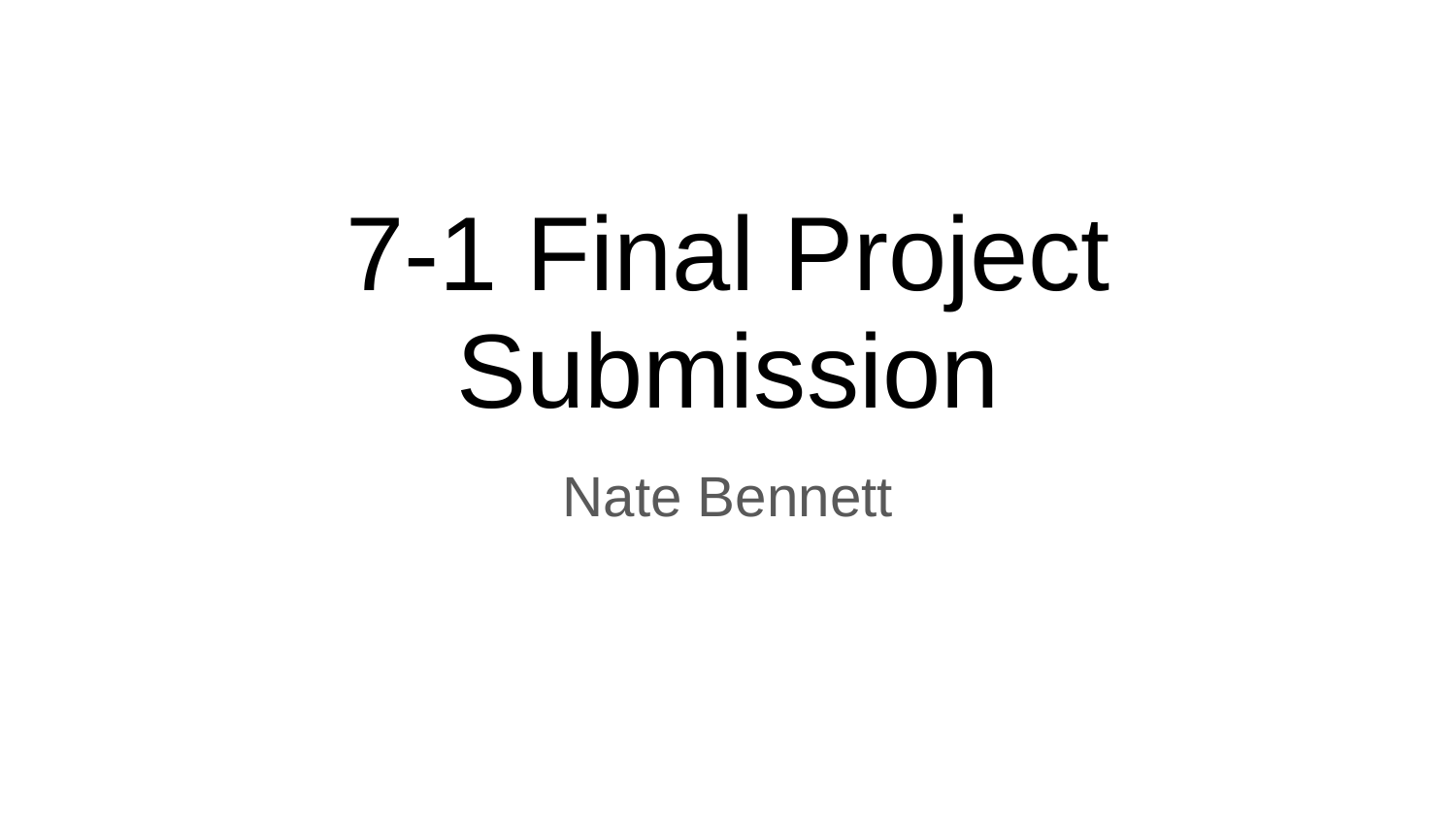

# 7-1 Final Project Submission
Nate Bennett